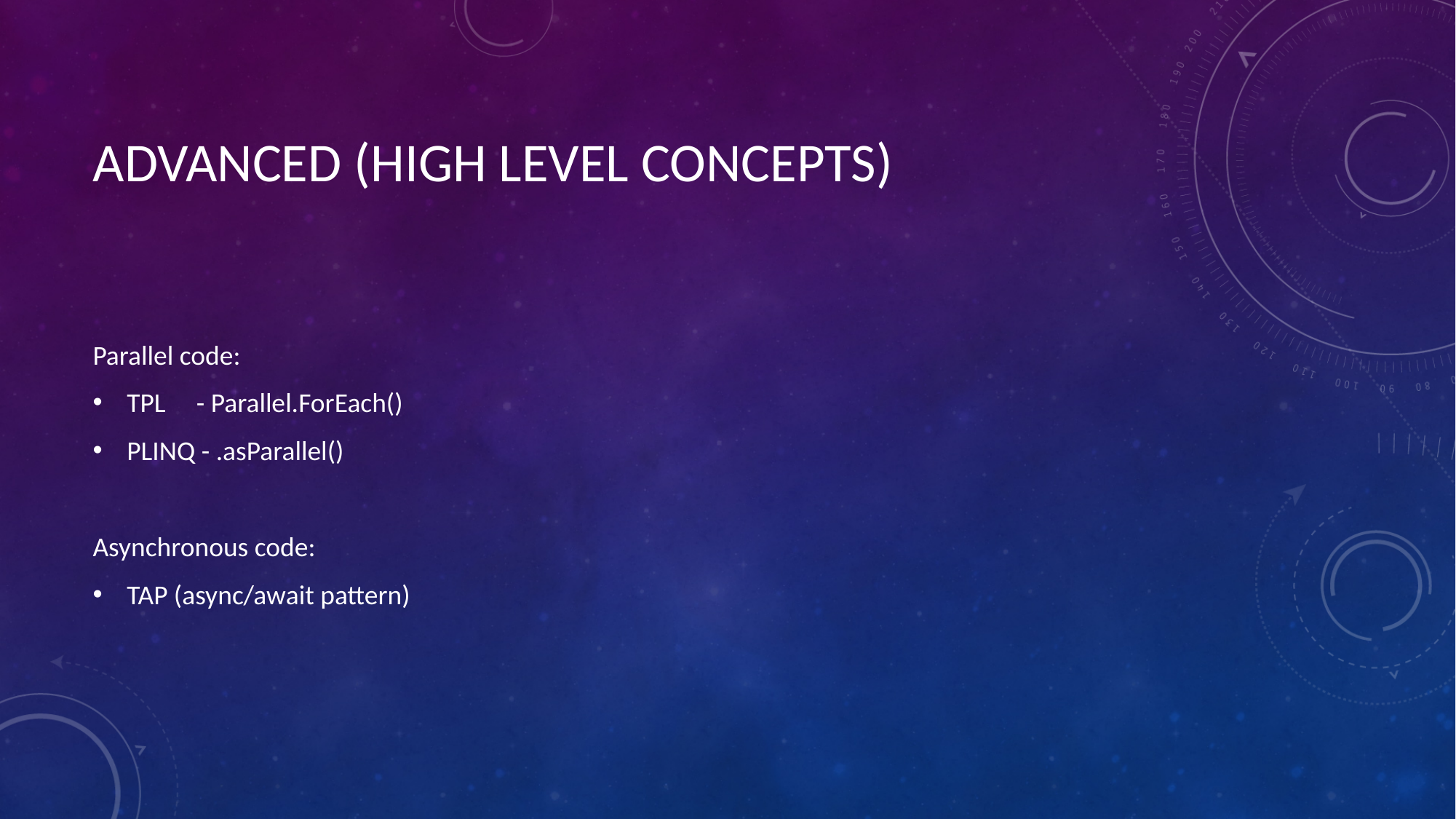

# Advanced (High level concepts)
Parallel code:
TPL     - Parallel.ForEach()
PLINQ - .asParallel()

Asynchronous code:
TAP (async/await pattern)